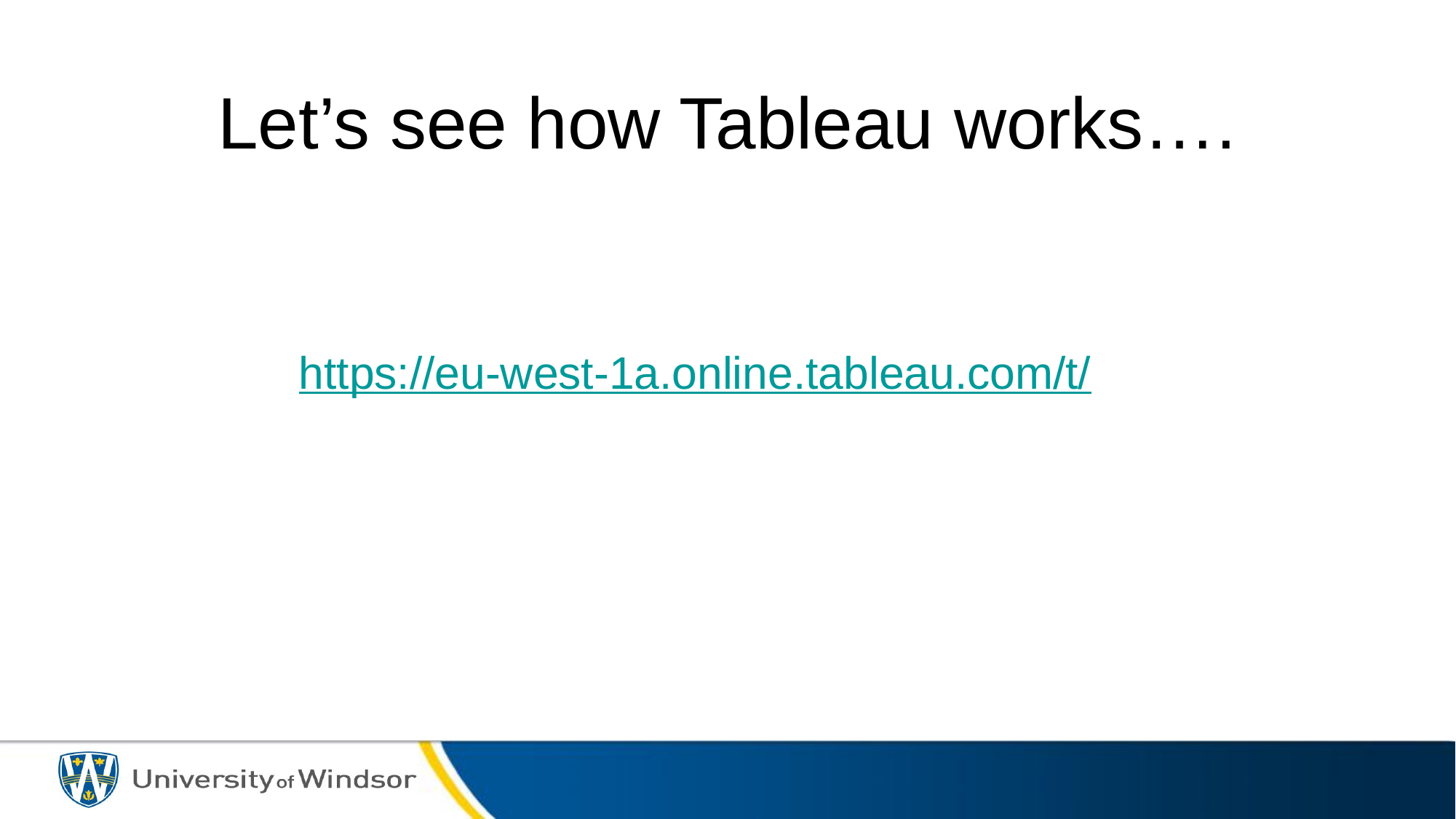

# Let’s see how Tableau works….

https://eu-west-1a.online.tableau.com/t/